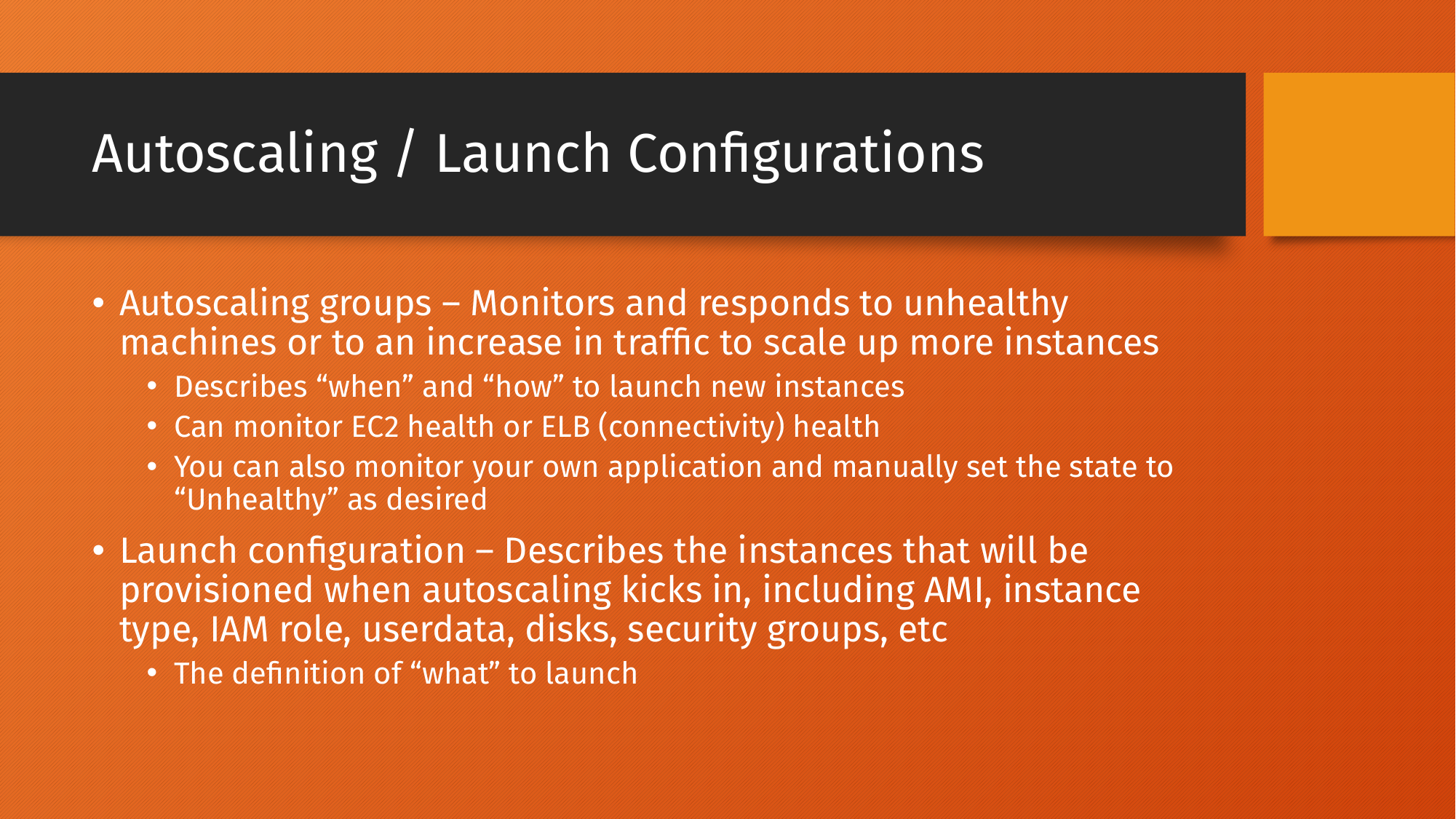

# Autoscaling / Launch Configurations
Autoscaling groups – Monitors and responds to unhealthy machines or to an increase in traffic to scale up more instances
Describes “when” and “how” to launch new instances
Can monitor EC2 health or ELB (connectivity) health
You can also monitor your own application and manually set the state to “Unhealthy” as desired
Launch configuration – Describes the instances that will be provisioned when autoscaling kicks in, including AMI, instance type, IAM role, userdata, disks, security groups, etc
The definition of “what” to launch